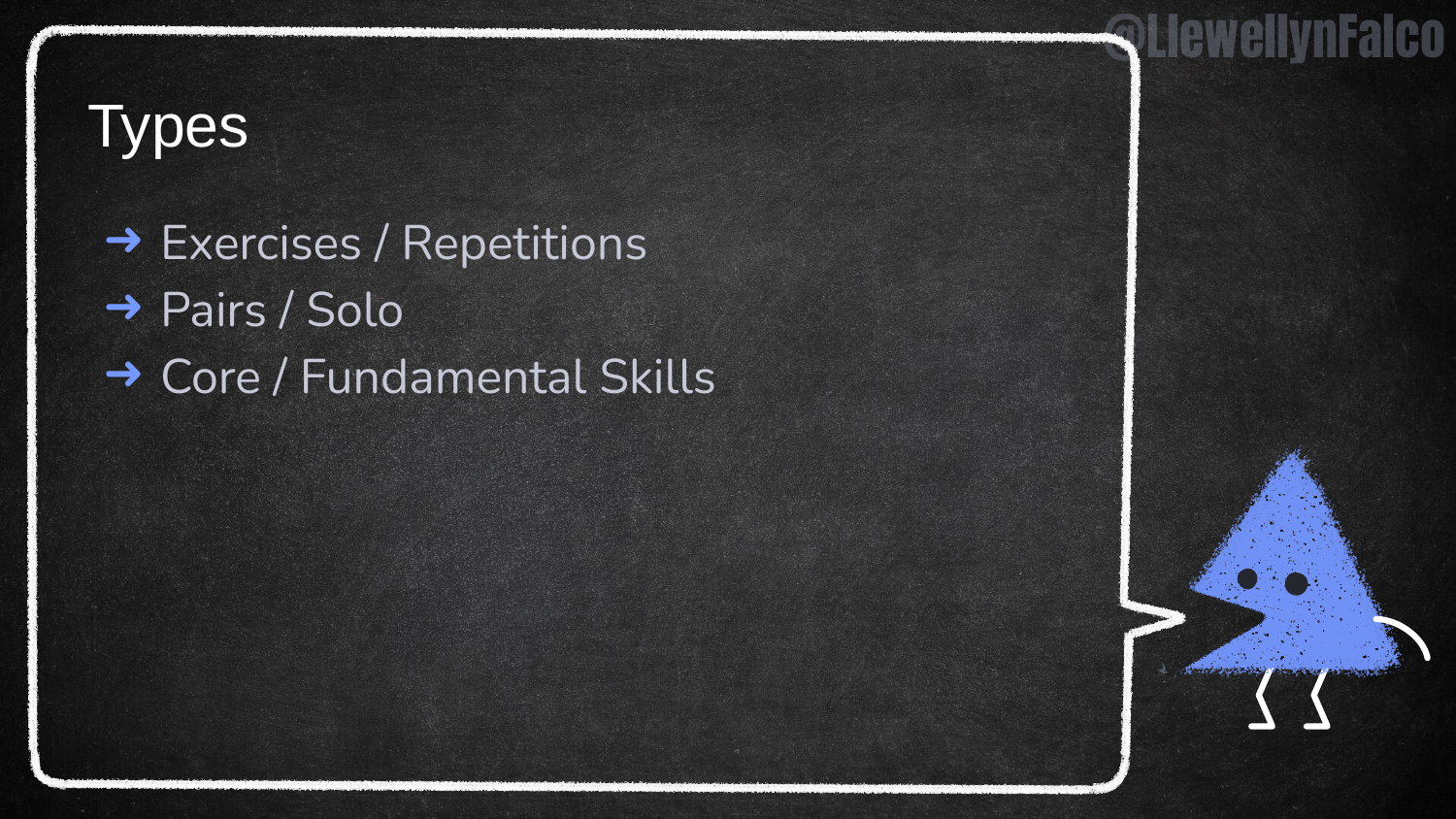

# Types
Exercises / Repetitions
Pairs / Solo
Core / Fundamental Skills